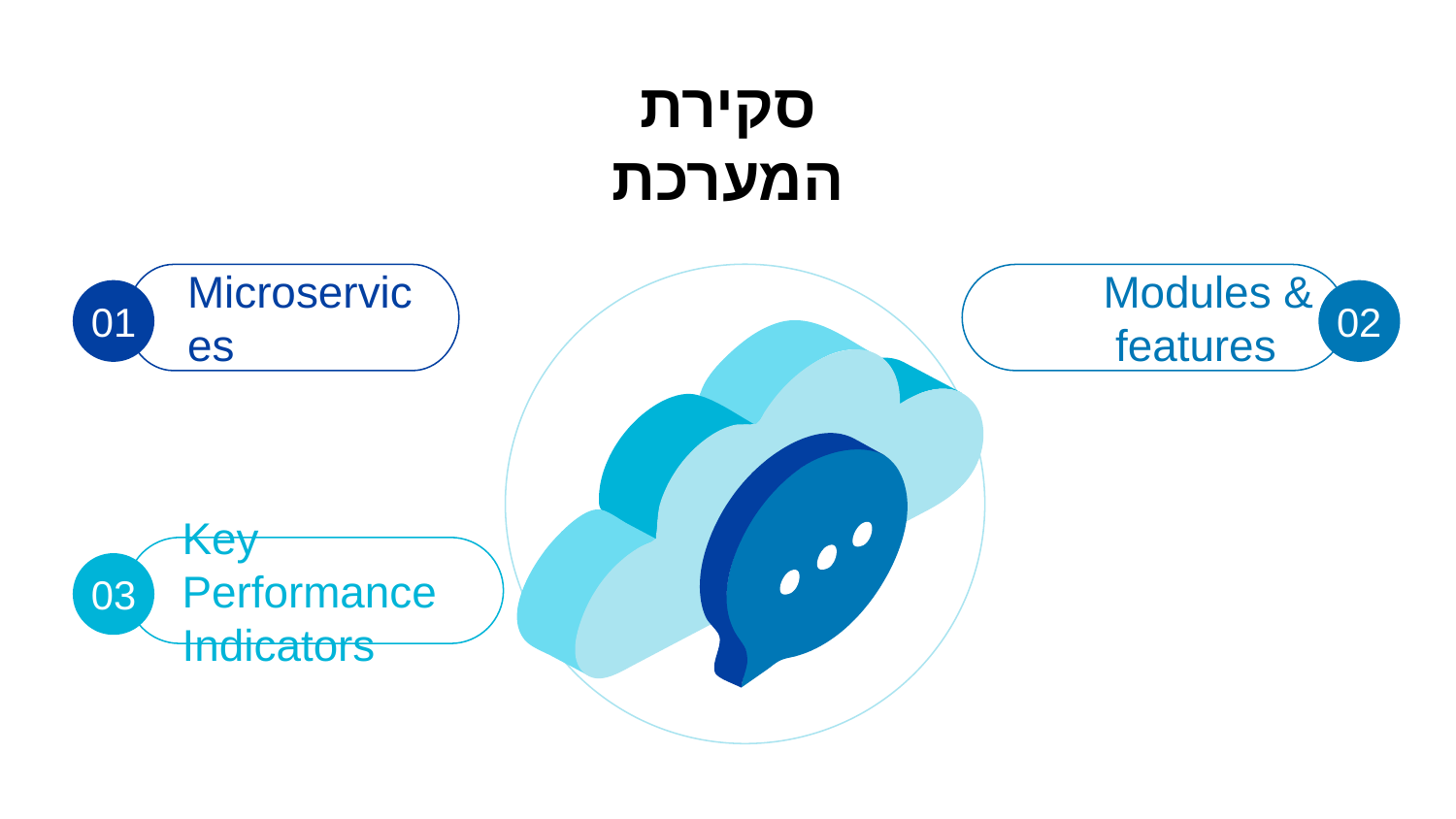

סקירת המערכת

Microservices
01

Modules & features
02

Key Performance Indicators
03